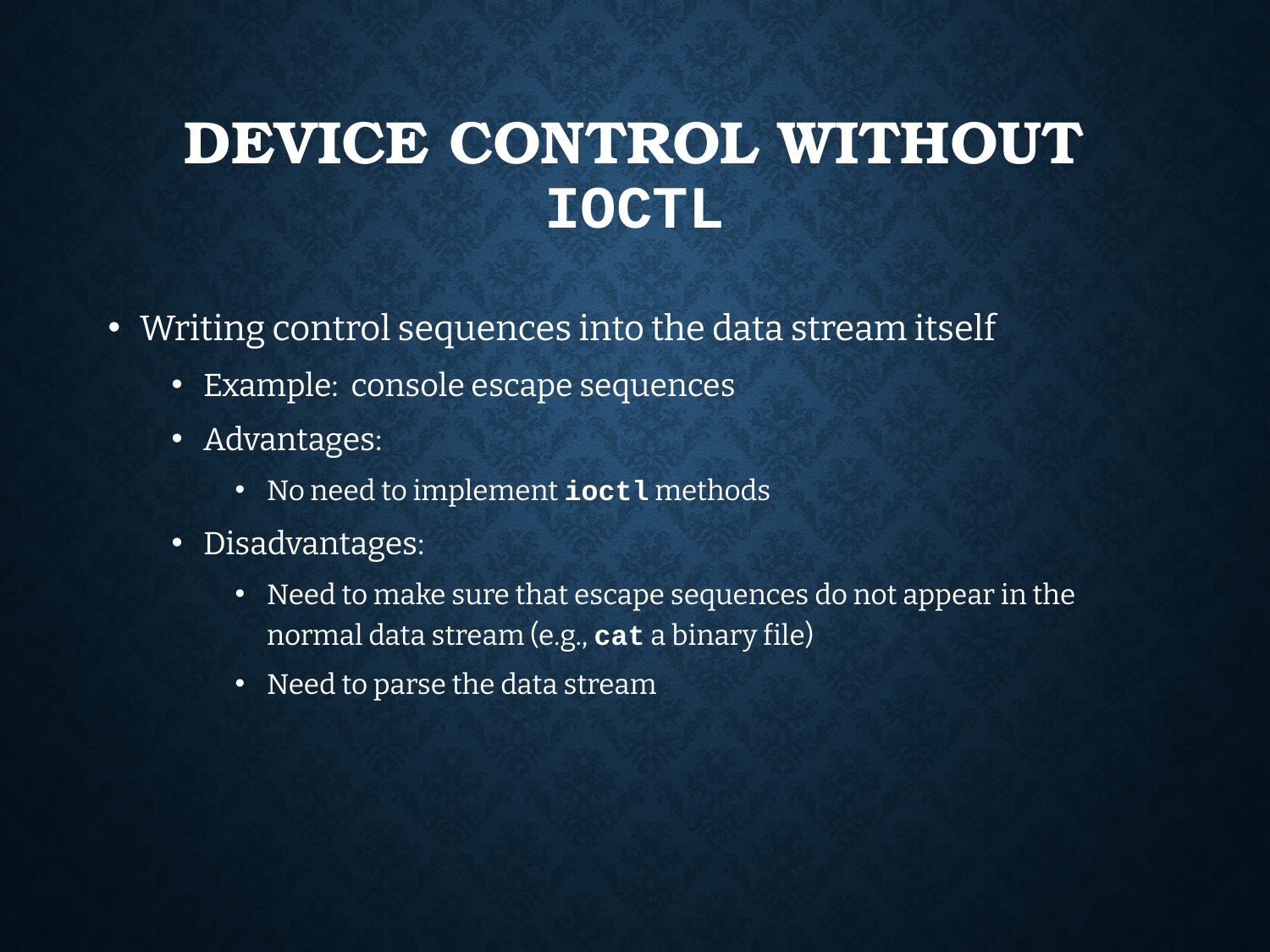

# Device Control Without ioctl
Writing control sequences into the data stream itself
Example:  console escape sequences
Advantages:
No need to implement ioctl methods
Disadvantages:
Need to make sure that escape sequences do not appear in the normal data stream (e.g., cat a binary file)
Need to parse the data stream